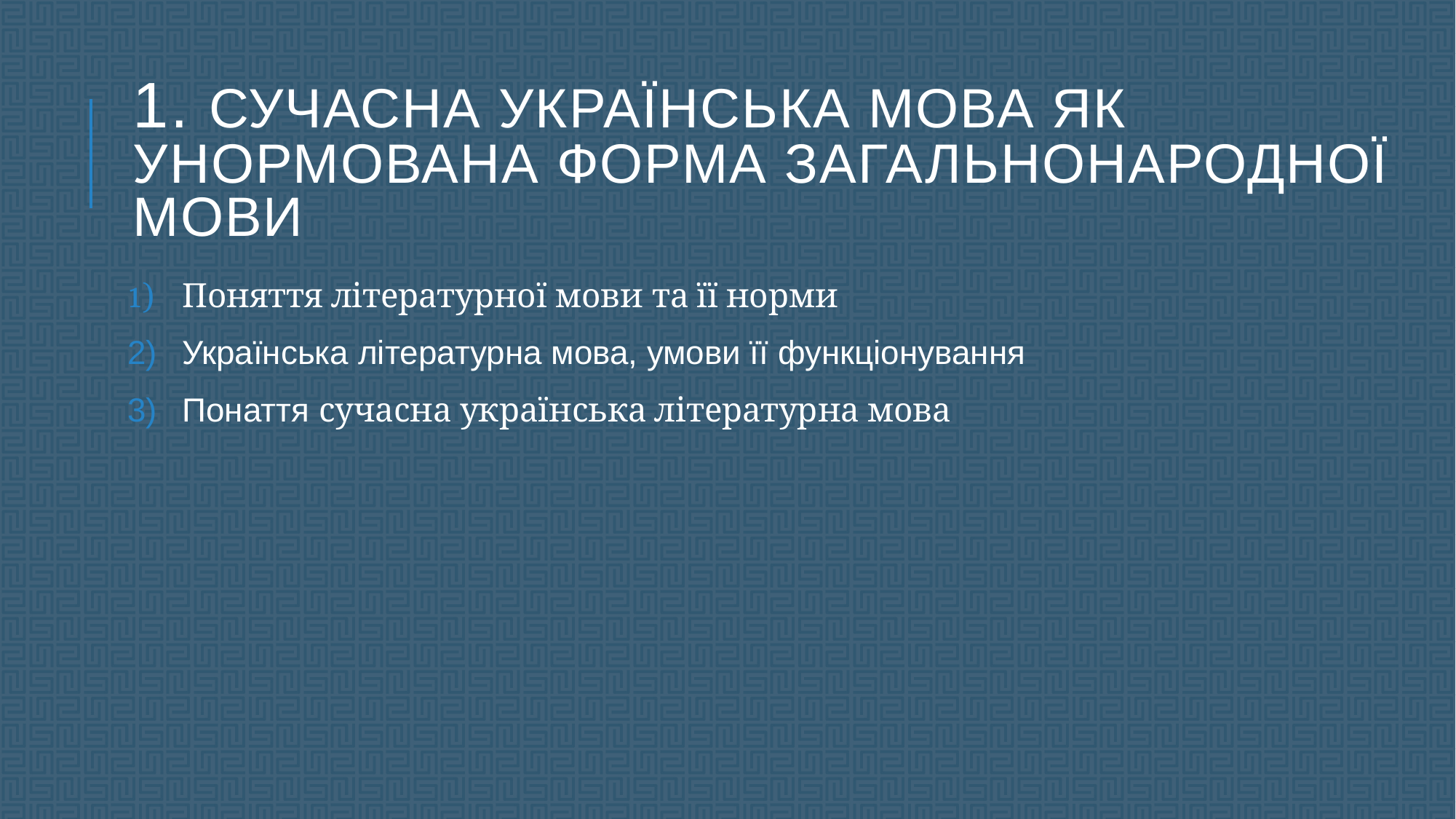

# 1. Сучасна українська мова як унормована форма загальнонародної мови
Поняття літературної мови та її норми
Українська літературна мова, умови її функціонування
Понаття сучасна українська літературна мова